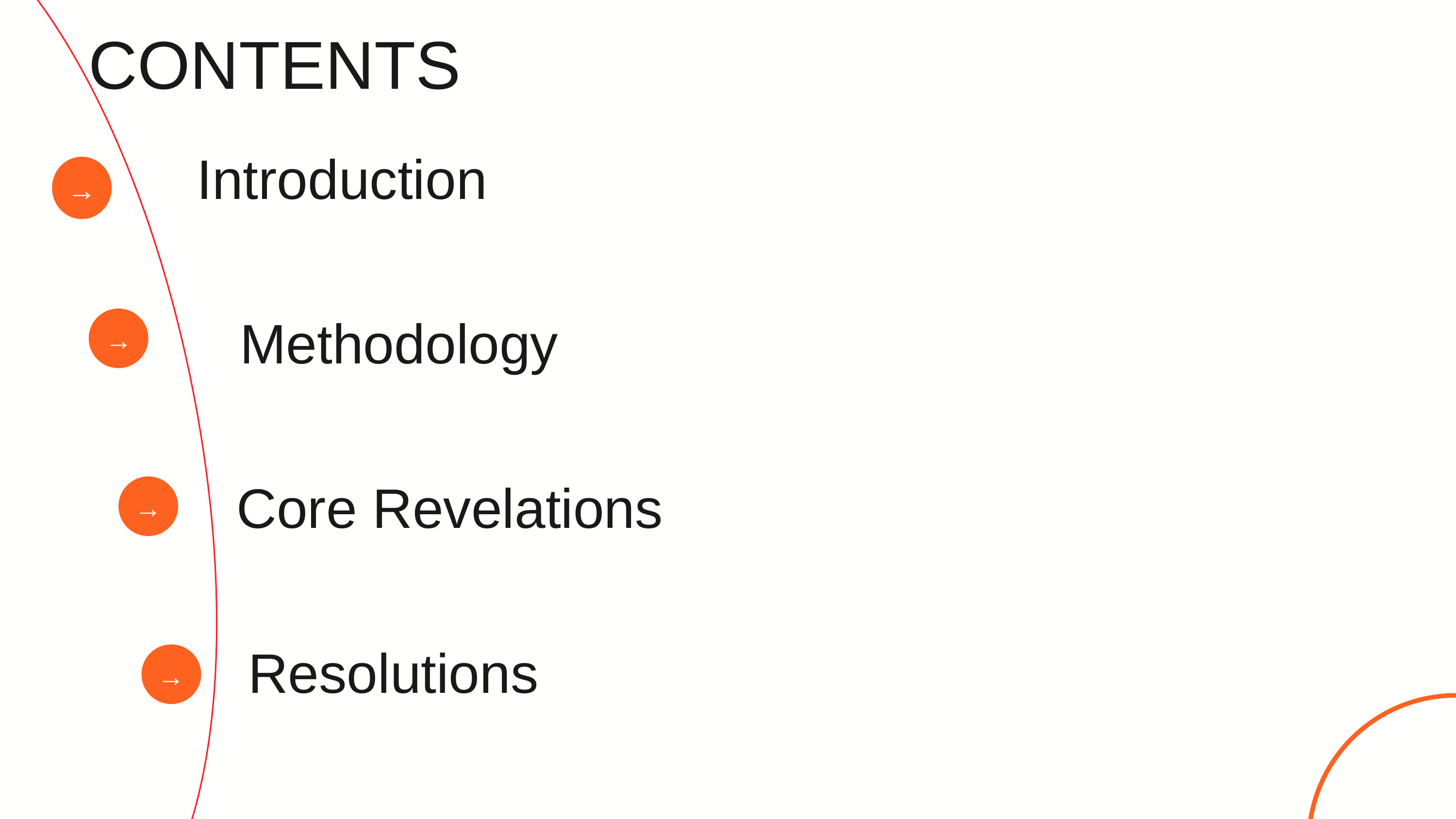

CONTENTS
Introduction

→
Methodology

→
Core Revelations

→
Resolutions

→